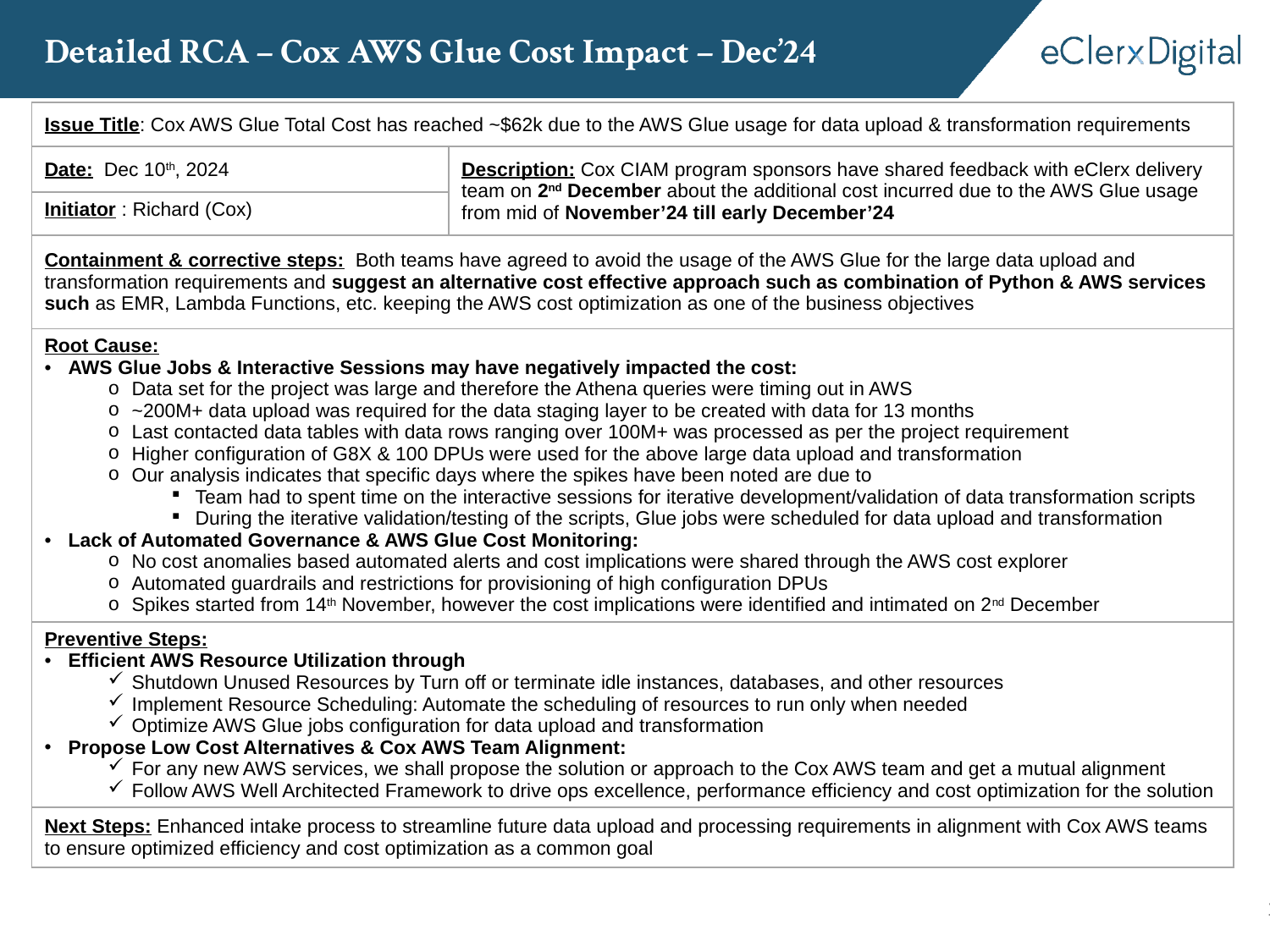

# Detailed RCA – Cox AWS Glue Cost Impact – Dec’24
| Issue Title: Cox AWS Glue Total Cost has reached ~$62k due to the AWS Glue usage for data upload & transformation requirements |  |
| --- | --- |
| Date: Dec 10th, 2024 | Description: Cox CIAM program sponsors have shared feedback with eClerx delivery team on 2nd December about the additional cost incurred due to the AWS Glue usage from mid of November’24 till early December’24 |
| Initiator : Richard (Cox) |  |
| Containment & corrective steps: Both teams have agreed to avoid the usage of the AWS Glue for the large data upload and transformation requirements and suggest an alternative cost effective approach such as combination of Python & AWS services such as EMR, Lambda Functions, etc. keeping the AWS cost optimization as one of the business objectives |  |
| Root Cause: AWS Glue Jobs & Interactive Sessions may have negatively impacted the cost: Data set for the project was large and therefore the Athena queries were timing out in AWS ~200M+ data upload was required for the data staging layer to be created with data for 13 months Last contacted data tables with data rows ranging over 100M+ was processed as per the project requirement Higher configuration of G8X & 100 DPUs were used for the above large data upload and transformation Our analysis indicates that specific days where the spikes have been noted are due to Team had to spent time on the interactive sessions for iterative development/validation of data transformation scripts During the iterative validation/testing of the scripts, Glue jobs were scheduled for data upload and transformation Lack of Automated Governance & AWS Glue Cost Monitoring: No cost anomalies based automated alerts and cost implications were shared through the AWS cost explorer Automated guardrails and restrictions for provisioning of high configuration DPUs Spikes started from 14th November, however the cost implications were identified and intimated on 2nd December |  |
| Preventive Steps: Efficient AWS Resource Utilization through Shutdown Unused Resources by Turn off or terminate idle instances, databases, and other resources Implement Resource Scheduling: Automate the scheduling of resources to run only when needed Optimize AWS Glue jobs configuration for data upload and transformation Propose Low Cost Alternatives & Cox AWS Team Alignment: For any new AWS services, we shall propose the solution or approach to the Cox AWS team and get a mutual alignment Follow AWS Well Architected Framework to drive ops excellence, performance efficiency and cost optimization for the solution |  |
| Next Steps: Enhanced intake process to streamline future data upload and processing requirements in alignment with Cox AWS teams to ensure optimized efficiency and cost optimization as a common goal |  |